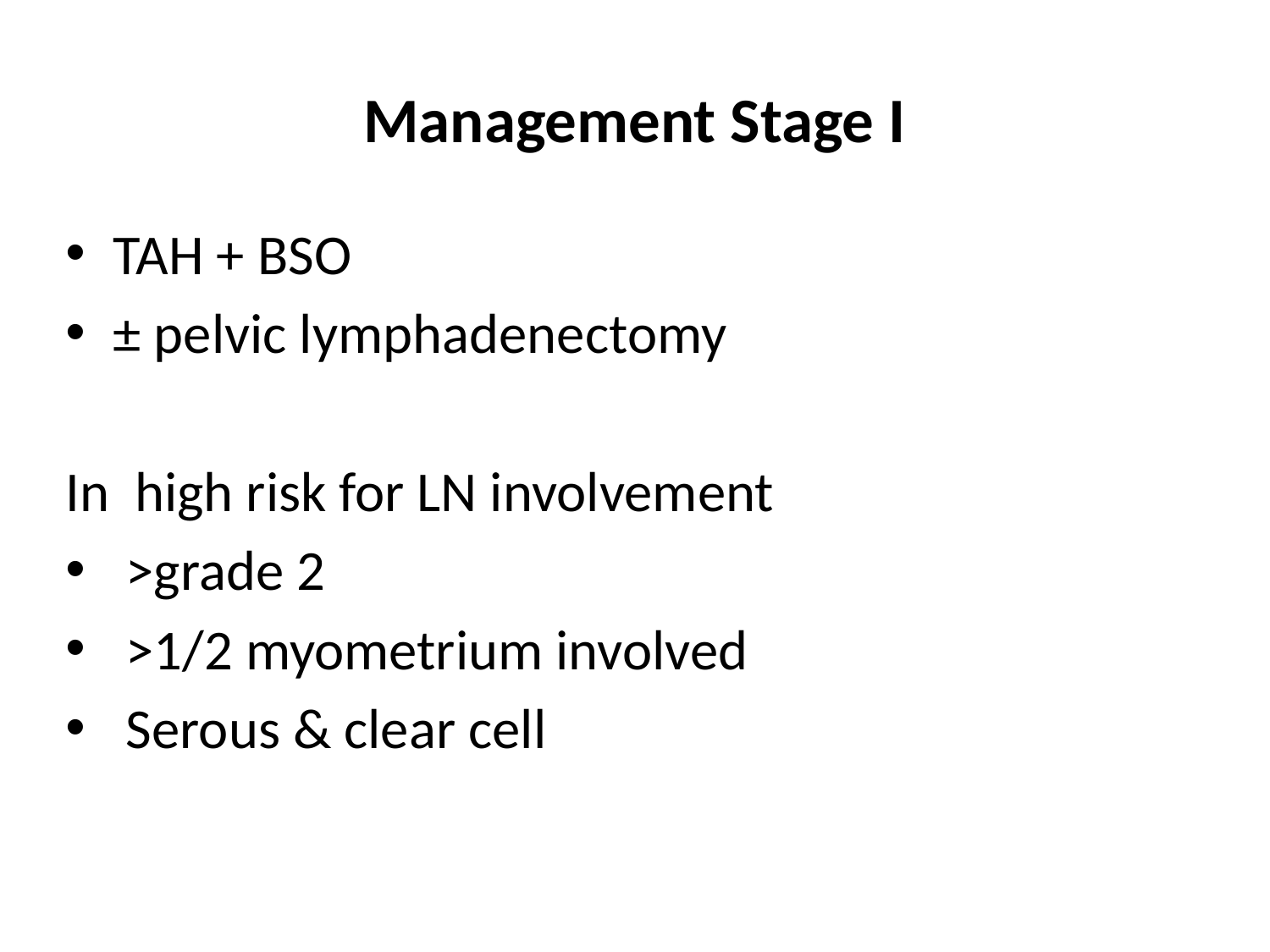

# Management Stage I
TAH + BSO
± pelvic lymphadenectomy

In  high risk for LN involvement
 >grade 2
 >1/2 myometrium involved
 Serous & clear cell